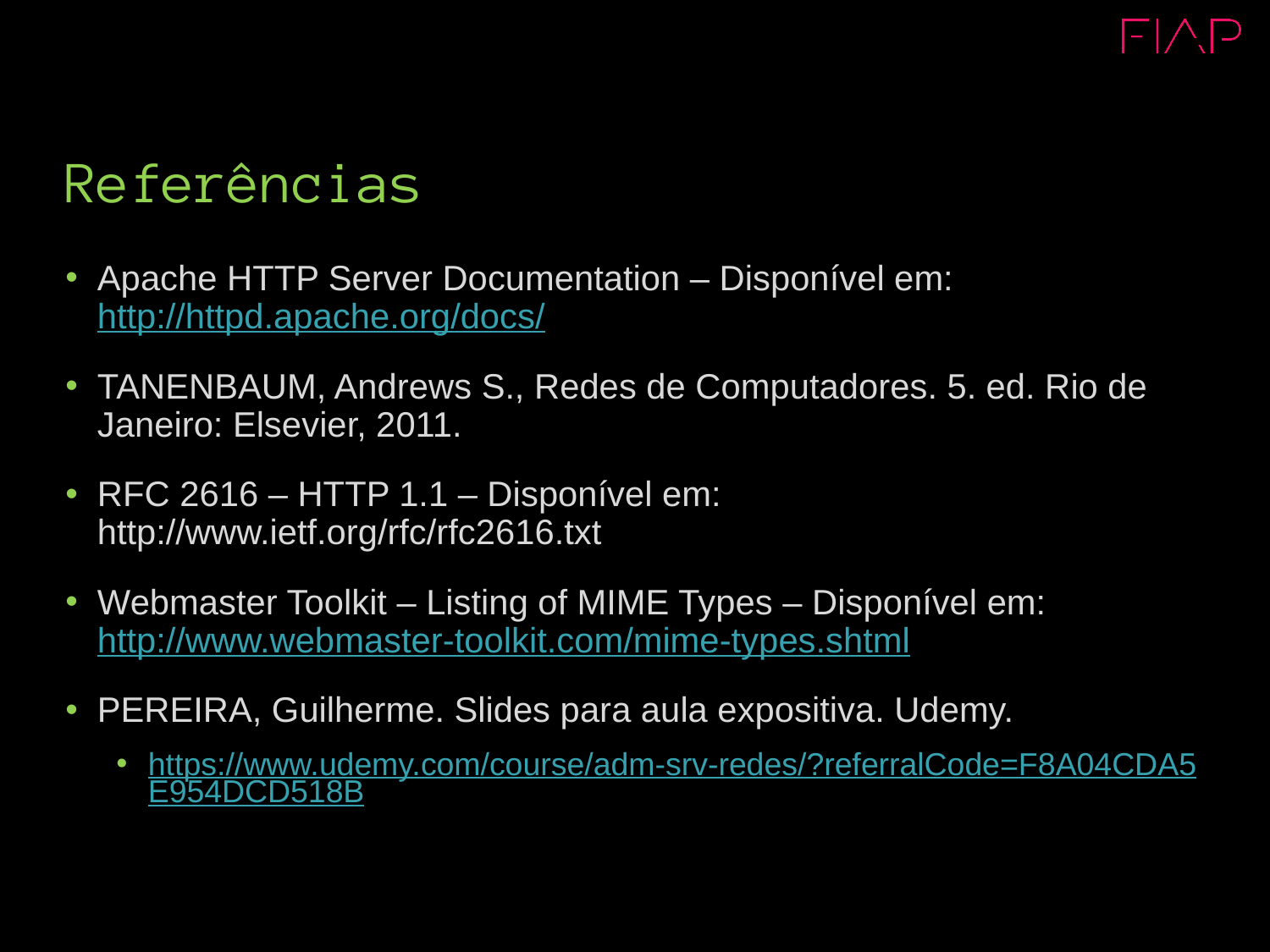

# Referências
Apache HTTP Server Documentation – Disponível em: http://httpd.apache.org/docs/
TANENBAUM, Andrews S., Redes de Computadores. 5. ed. Rio de Janeiro: Elsevier, 2011.
RFC 2616 – HTTP 1.1 – Disponível em: http://www.ietf.org/rfc/rfc2616.txt
Webmaster Toolkit – Listing of MIME Types – Disponível em: http://www.webmaster-toolkit.com/mime-types.shtml
PEREIRA, Guilherme. Slides para aula expositiva. Udemy.
https://www.udemy.com/course/adm-srv-redes/?referralCode=F8A04CDA5E954DCD518B